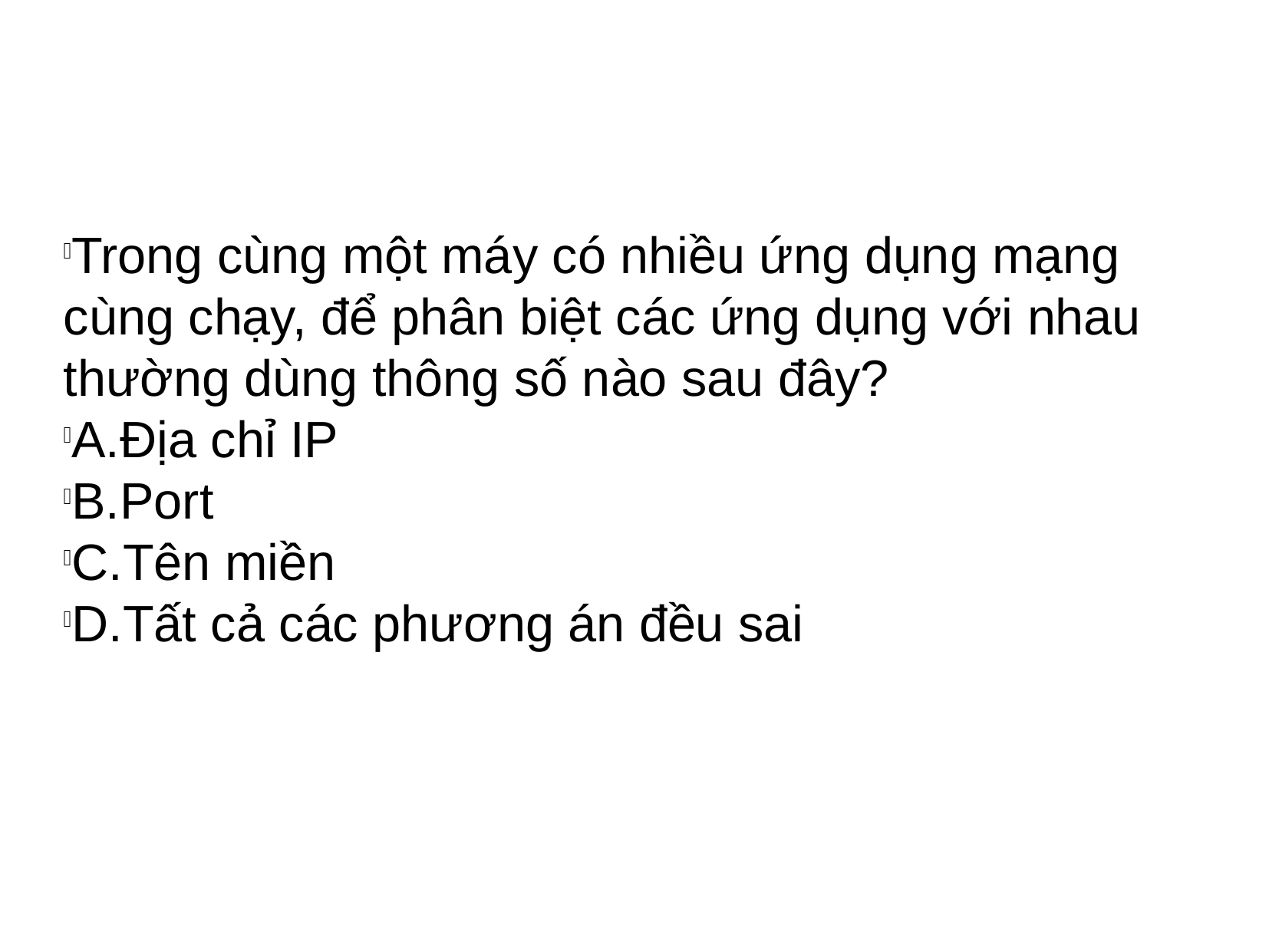

Trong cùng một máy có nhiều ứng dụng mạng cùng chạy, để phân biệt các ứng dụng với nhau thường dùng thông số nào sau đây?
A.Địa chỉ IP
B.Port
C.Tên miền
D.Tất cả các phương án đều sai